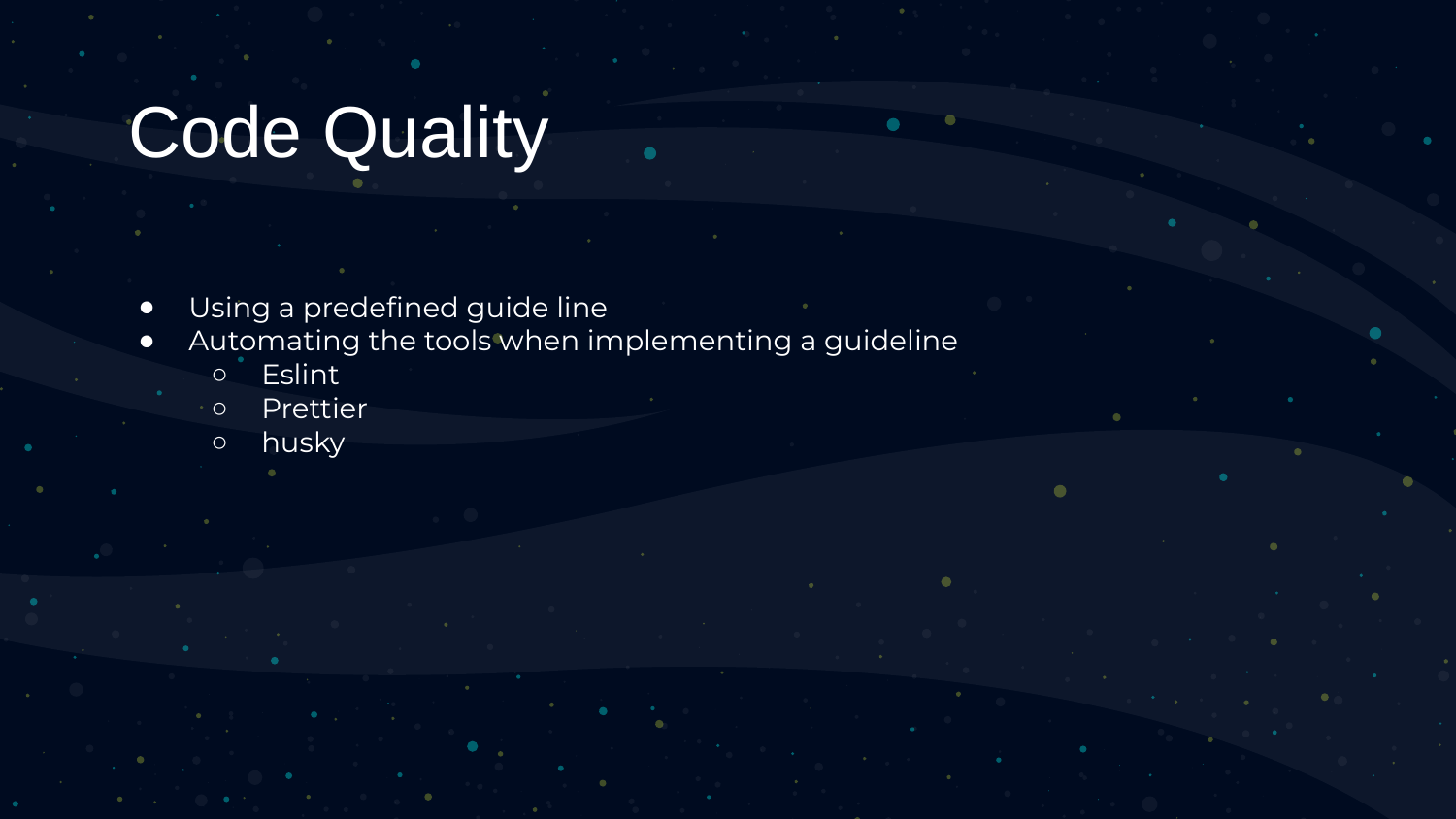

# Code Quality
Using a predefined guide line
Automating the tools when implementing a guideline
Eslint
Prettier
husky